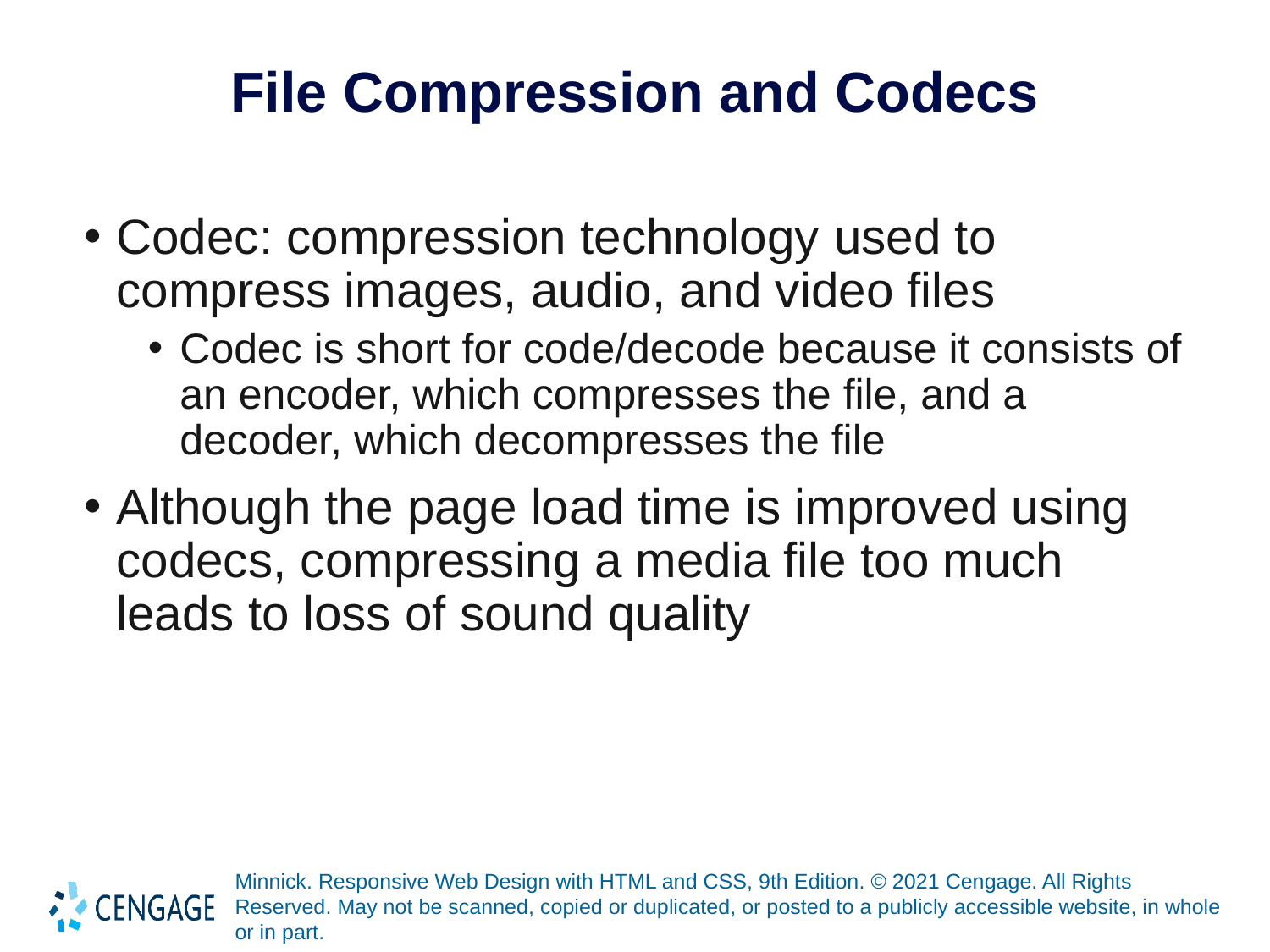

# File Compression and Codecs
Codec: compression technology used to compress images, audio, and video files
Codec is short for code/decode because it consists of an encoder, which compresses the file, and a decoder, which decompresses the file
Although the page load time is improved using codecs, compressing a media file too much leads to loss of sound quality
Minnick. Responsive Web Design with HTML and CSS, 9th Edition. © 2021 Cengage. All Rights Reserved. May not be scanned, copied or duplicated, or posted to a publicly accessible website, in whole or in part.